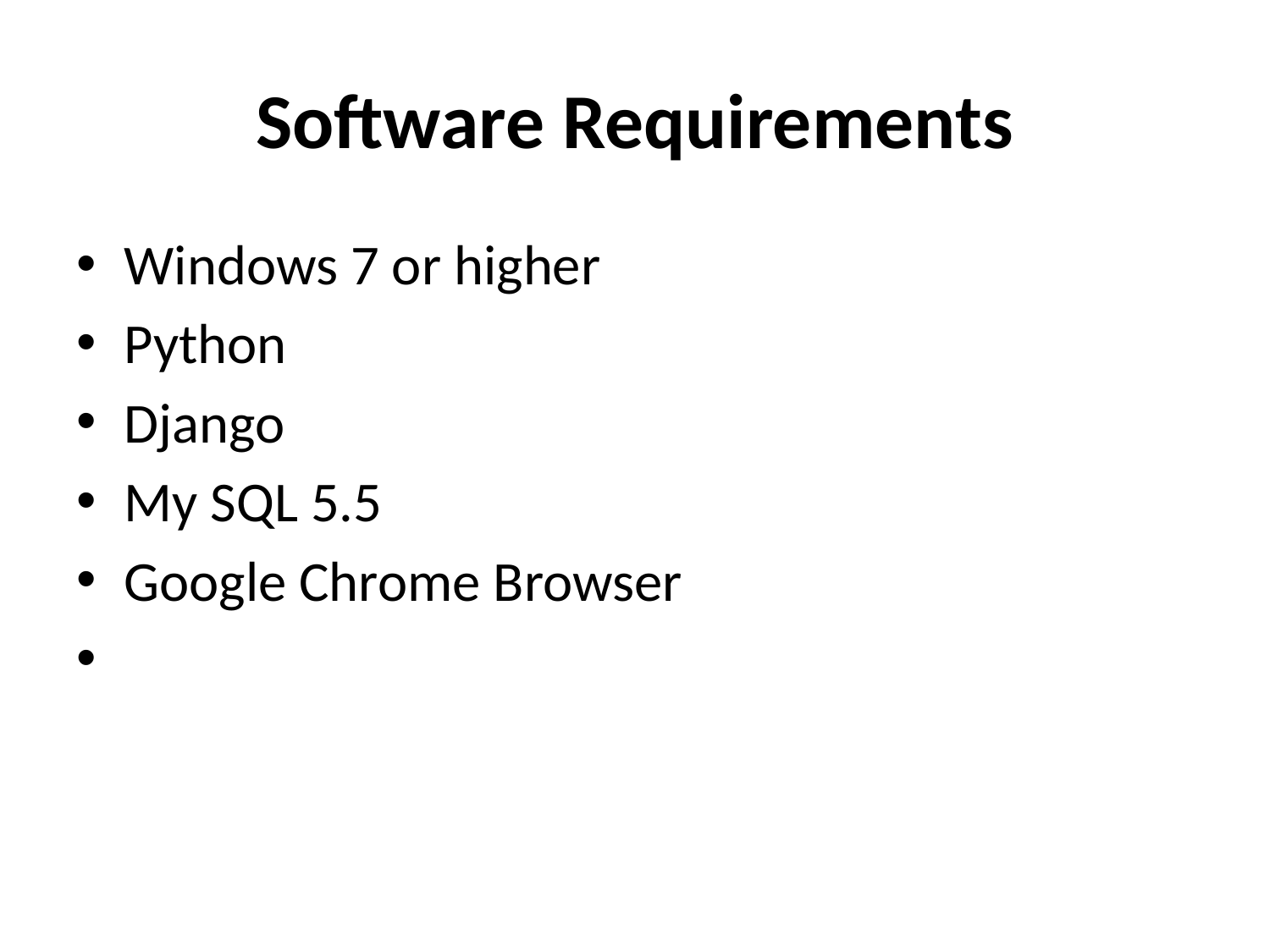

# Software Requirements
Windows 7 or higher
Python
Django
My SQL 5.5
Google Chrome Browser